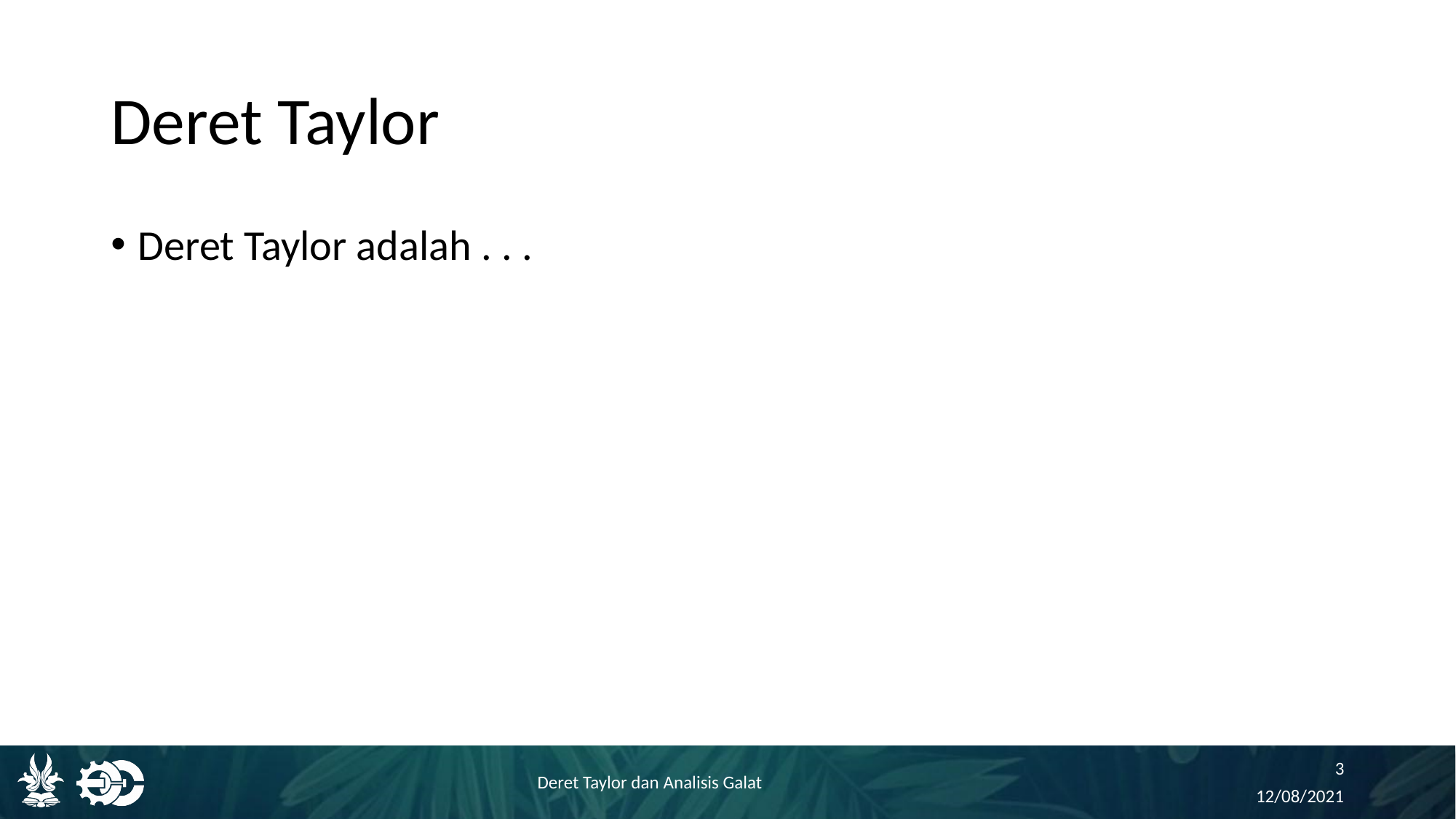

# Deret Taylor
Deret Taylor adalah . . .
3
Deret Taylor dan Analisis Galat
12/08/2021